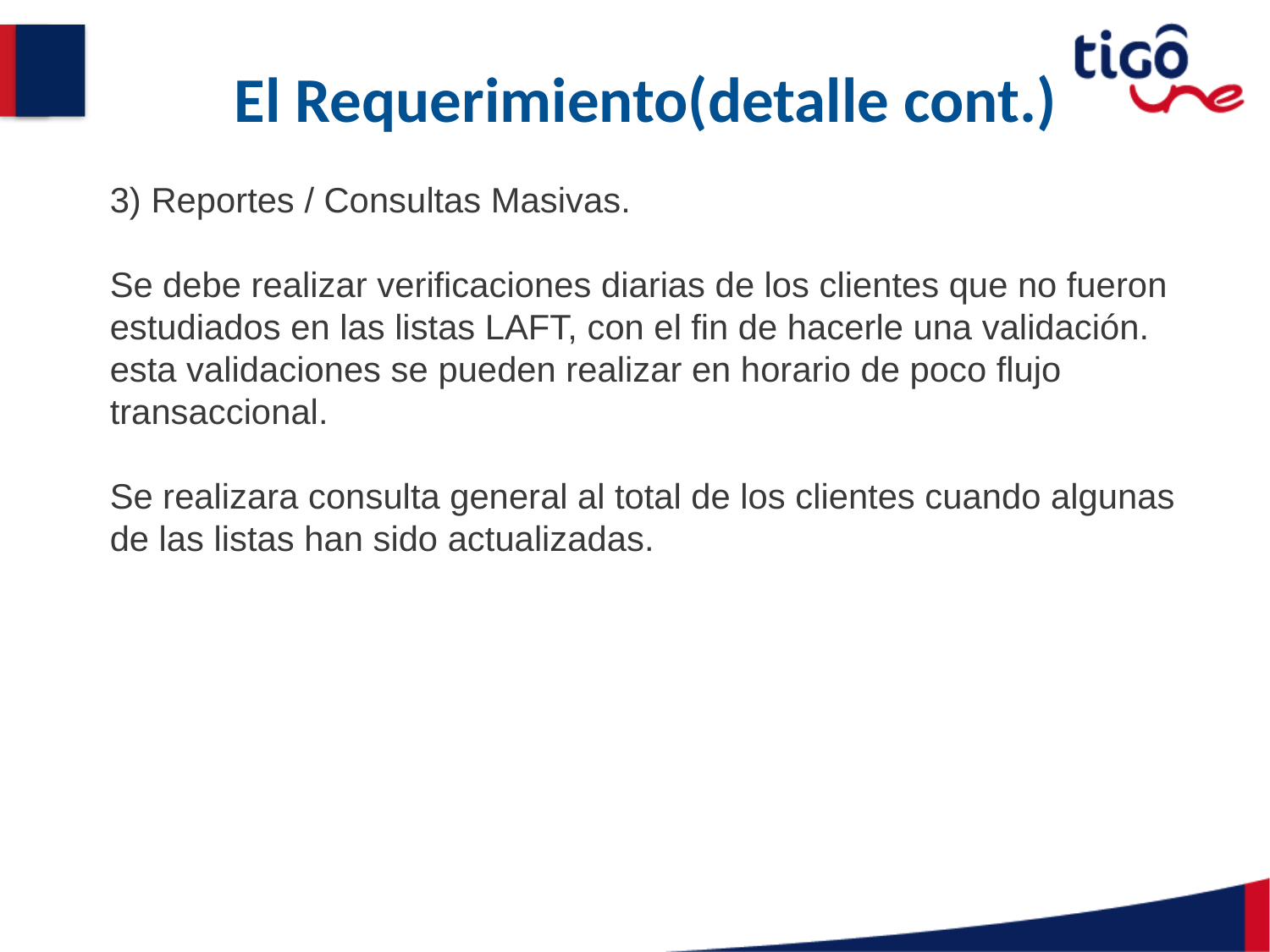

# El Requerimiento(detalle cont.)
3) Reportes / Consultas Masivas.

Se debe realizar verificaciones diarias de los clientes que no fueron estudiados en las listas LAFT, con el fin de hacerle una validación. esta validaciones se pueden realizar en horario de poco flujo transaccional.

Se realizara consulta general al total de los clientes cuando algunas de las listas han sido actualizadas.